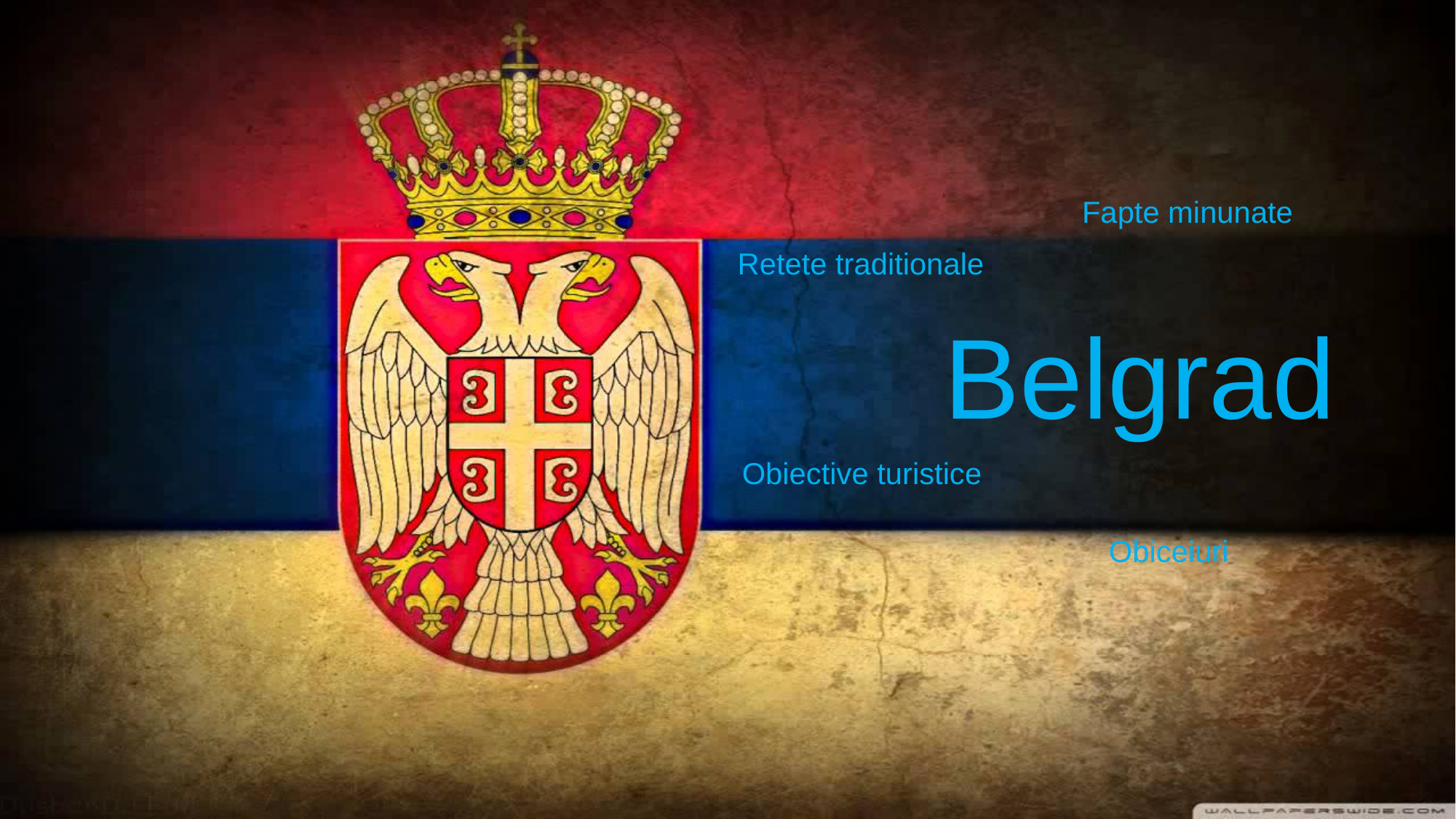

Fapte minunate
Retete traditionale
# Belgrad
Obiective turistice
Obiceiuri